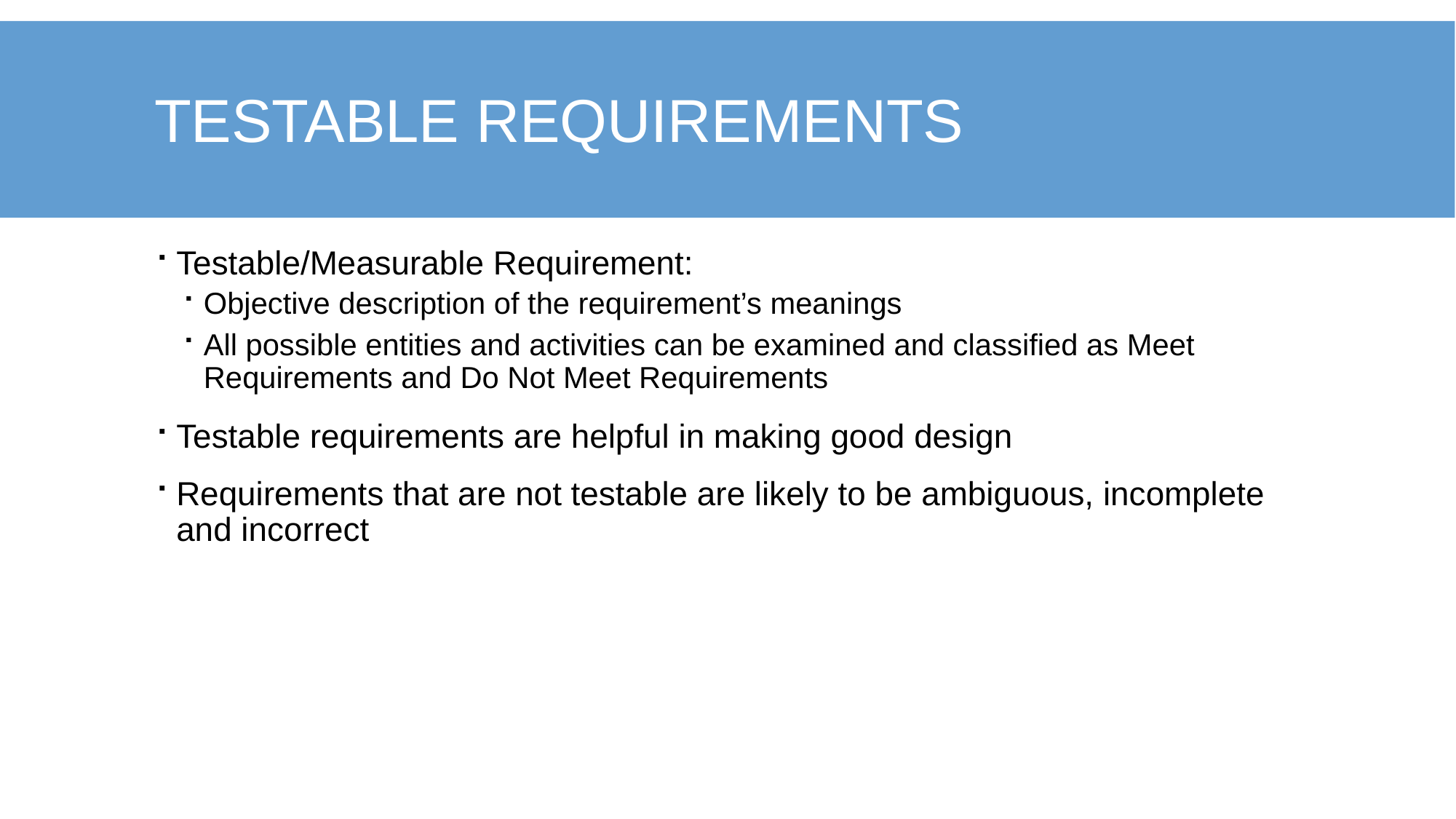

# Testable Requirements
Testable/Measurable Requirement:
Objective description of the requirement’s meanings
All possible entities and activities can be examined and classified as Meet Requirements and Do Not Meet Requirements
Testable requirements are helpful in making good design
Requirements that are not testable are likely to be ambiguous, incomplete and incorrect